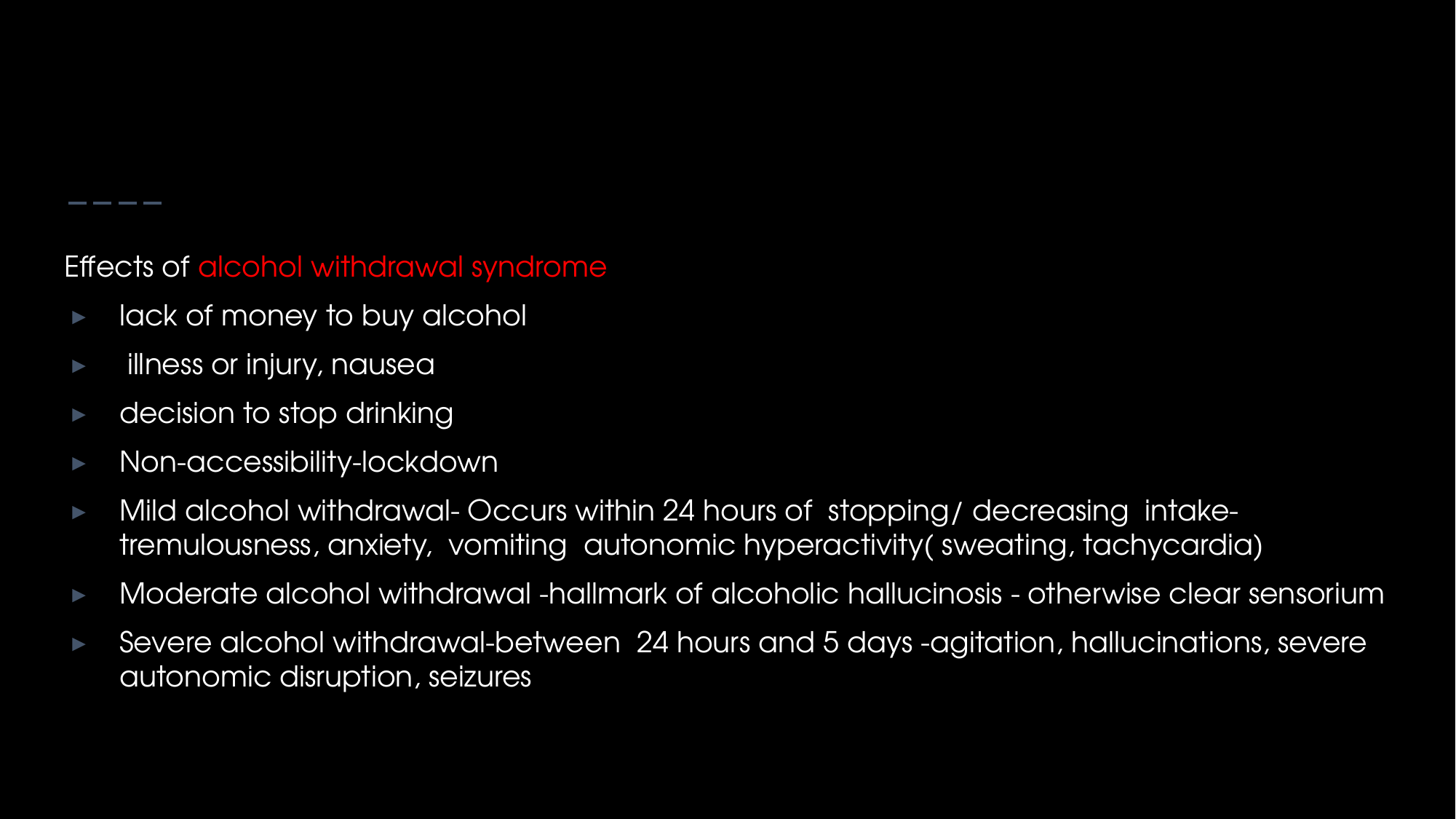

#
Effects of alcohol withdrawal syndrome
lack of money to buy alcohol
 illness or injury, nausea
decision to stop drinking
Non-accessibility-lockdown
Mild alcohol withdrawal- Occurs within 24 hours of  stopping/ decreasing  intake- tremulousness, anxiety,  vomiting  autonomic hyperactivity( sweating, tachycardia)
Moderate alcohol withdrawal -hallmark of alcoholic hallucinosis - otherwise clear sensorium
Severe alcohol withdrawal-between  24 hours and 5 days -agitation, hallucinations, severe autonomic disruption, seizures